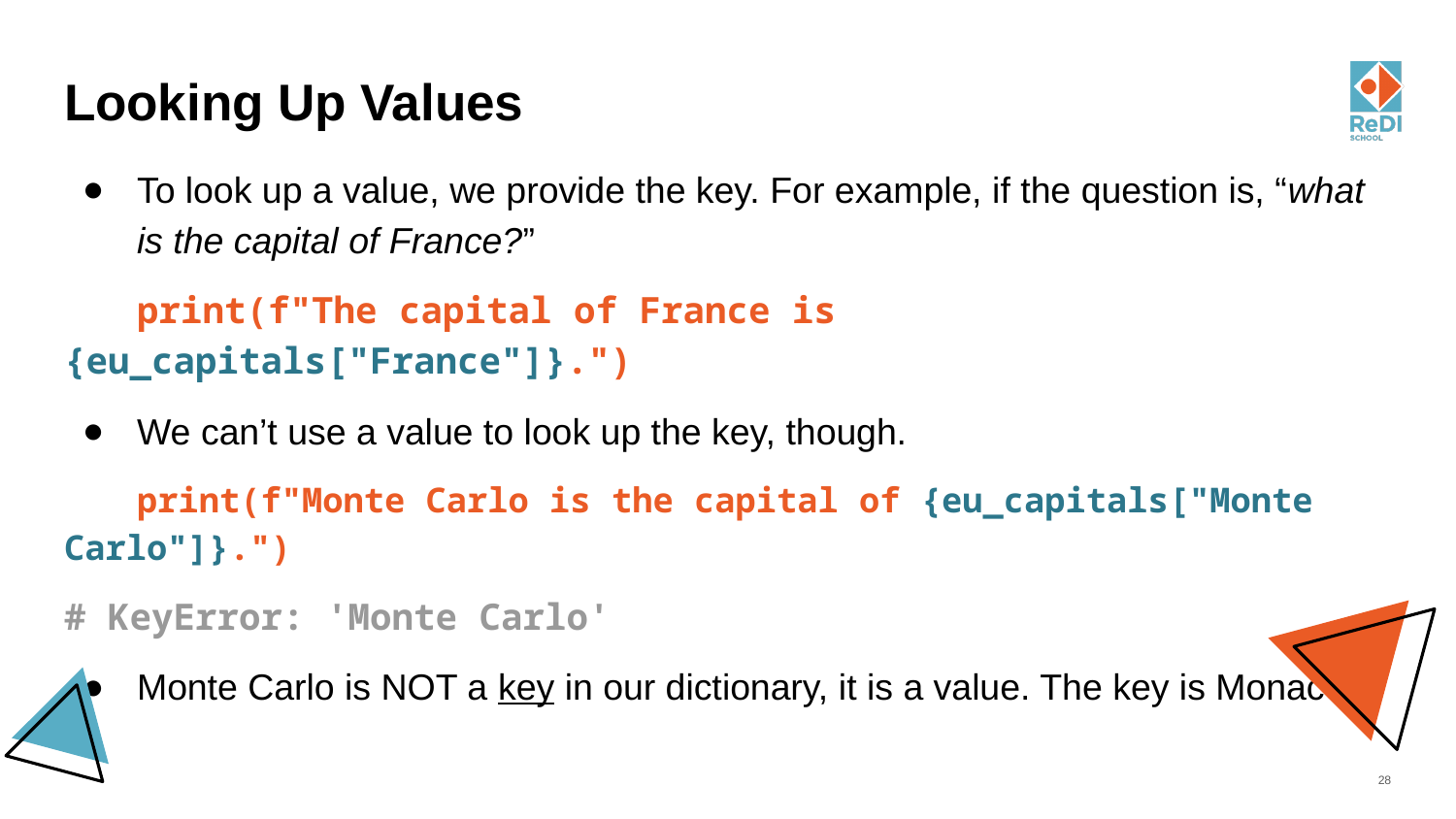

# Looking Up Values
To look up a value, we provide the key. For example, if the question is, “what is the capital of France?”
print(f"The capital of France is {eu_capitals["France"]}.")
We can’t use a value to look up the key, though.
print(f"Monte Carlo is the capital of {eu_capitals["Monte Carlo"]}.")
# KeyError: 'Monte Carlo'
Monte Carlo is NOT a key in our dictionary, it is a value. The key is Monaco.

28